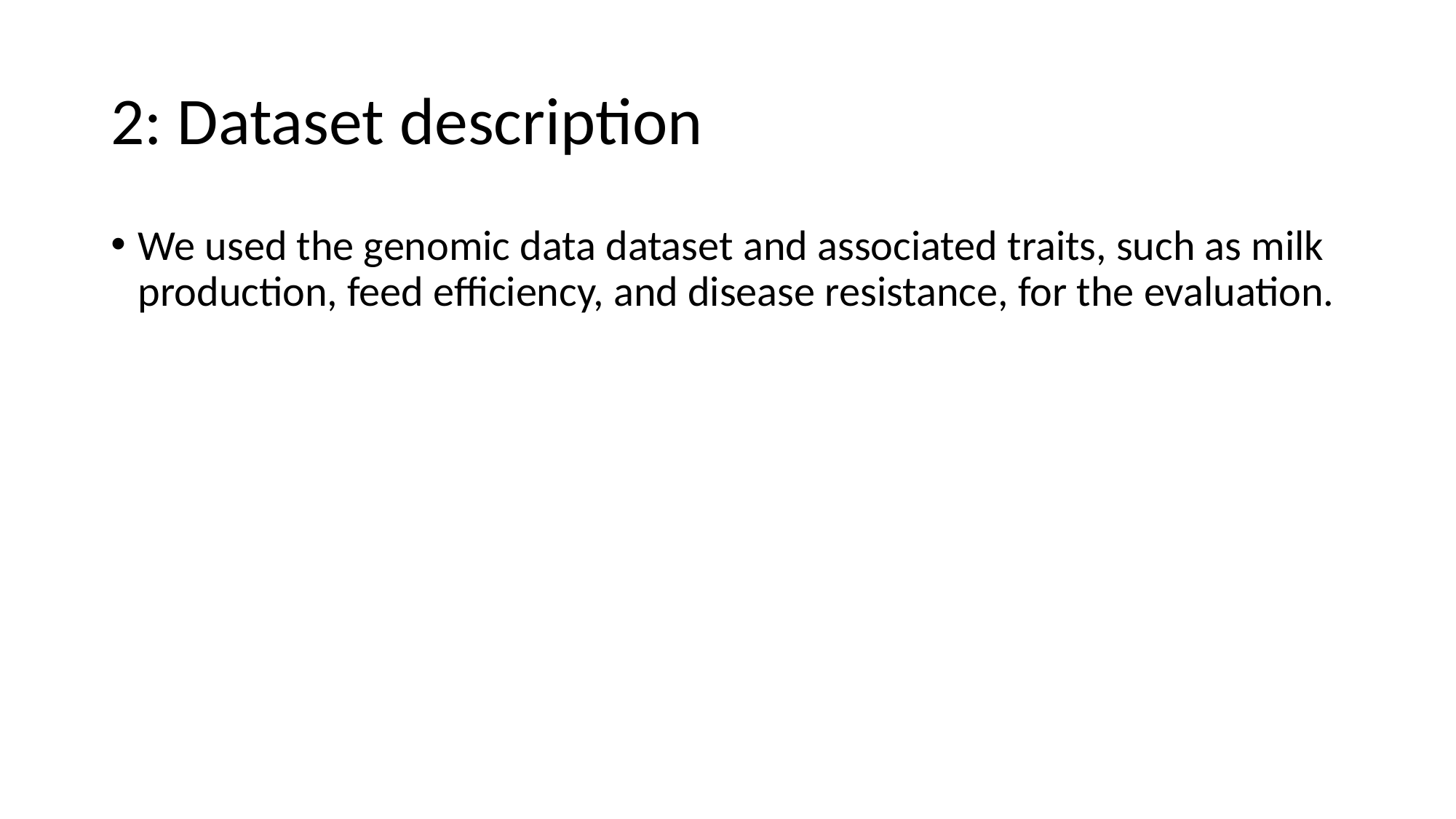

# 2: Dataset description
We used the genomic data dataset and associated traits, such as milk production, feed efficiency, and disease resistance, for the evaluation.